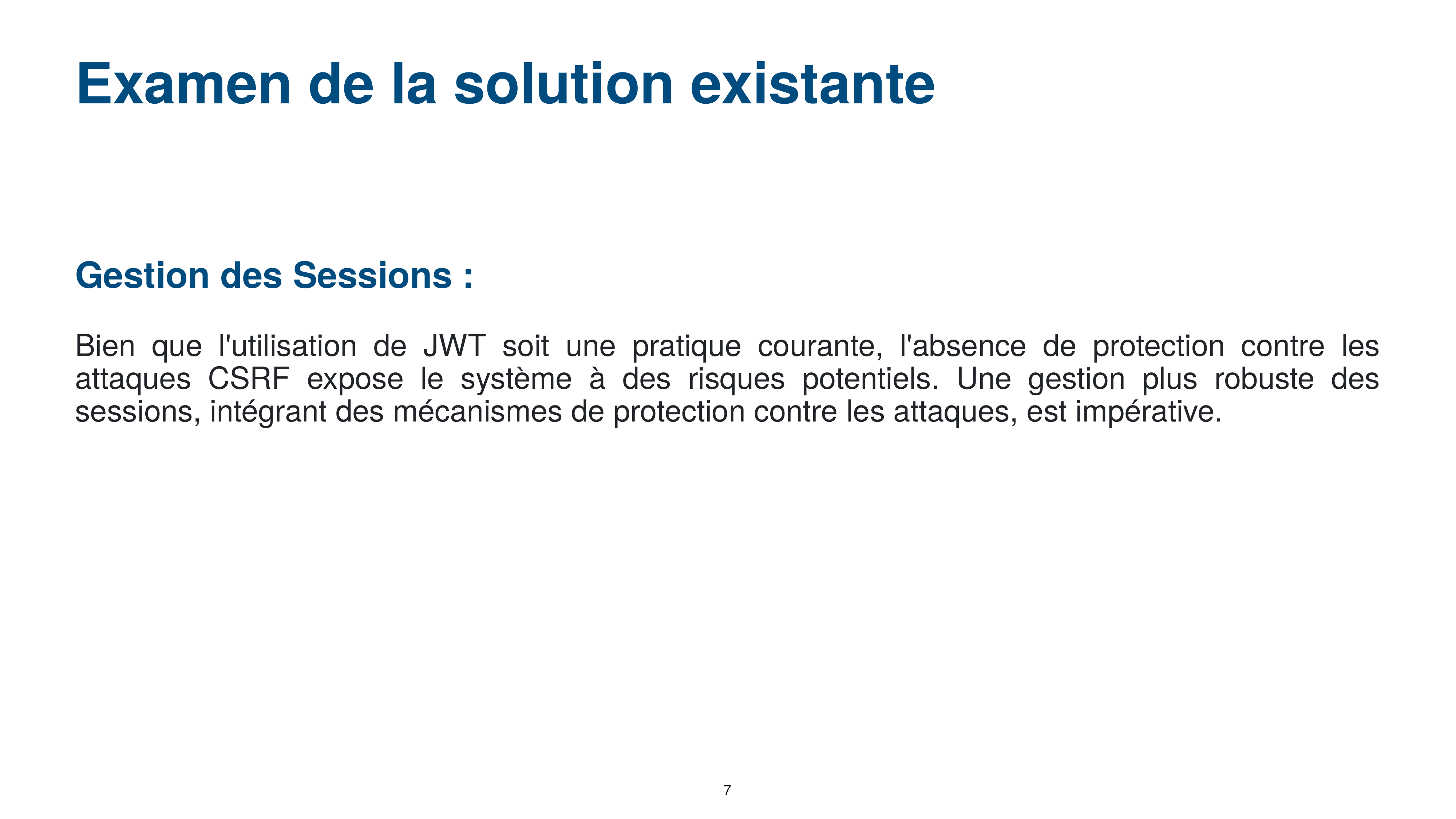

# Examen de la solution existante

Gestion des Sessions :
Bien que l'utilisation de JWT soit une pratique courante, l'absence de protection contre les attaques CSRF expose le système à des risques potentiels. Une gestion plus robuste des sessions, intégrant des mécanismes de protection contre les attaques, est impérative.

7